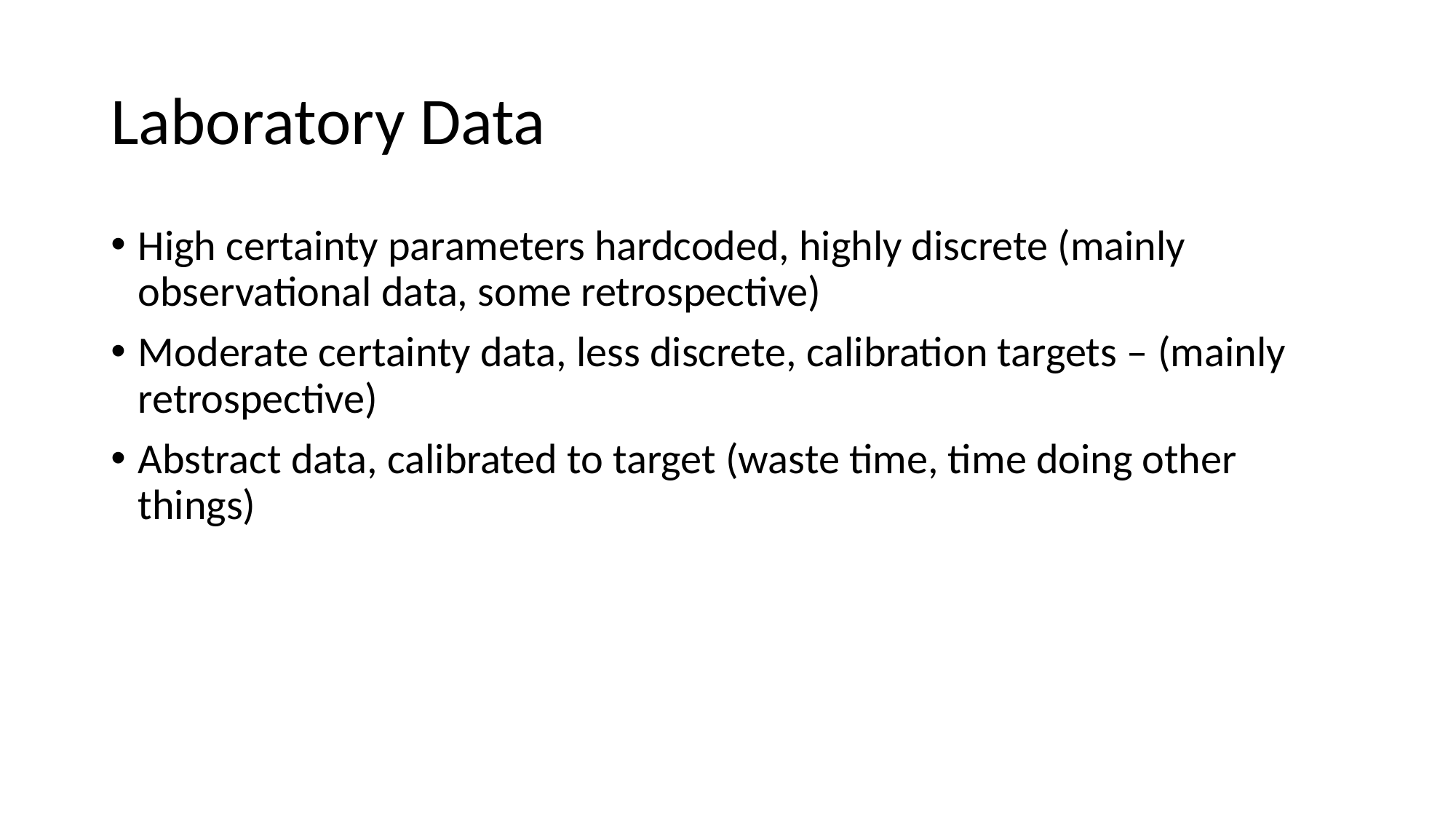

# Laboratory Data
High certainty parameters hardcoded, highly discrete (mainly observational data, some retrospective)
Moderate certainty data, less discrete, calibration targets – (mainly retrospective)
Abstract data, calibrated to target (waste time, time doing other things)